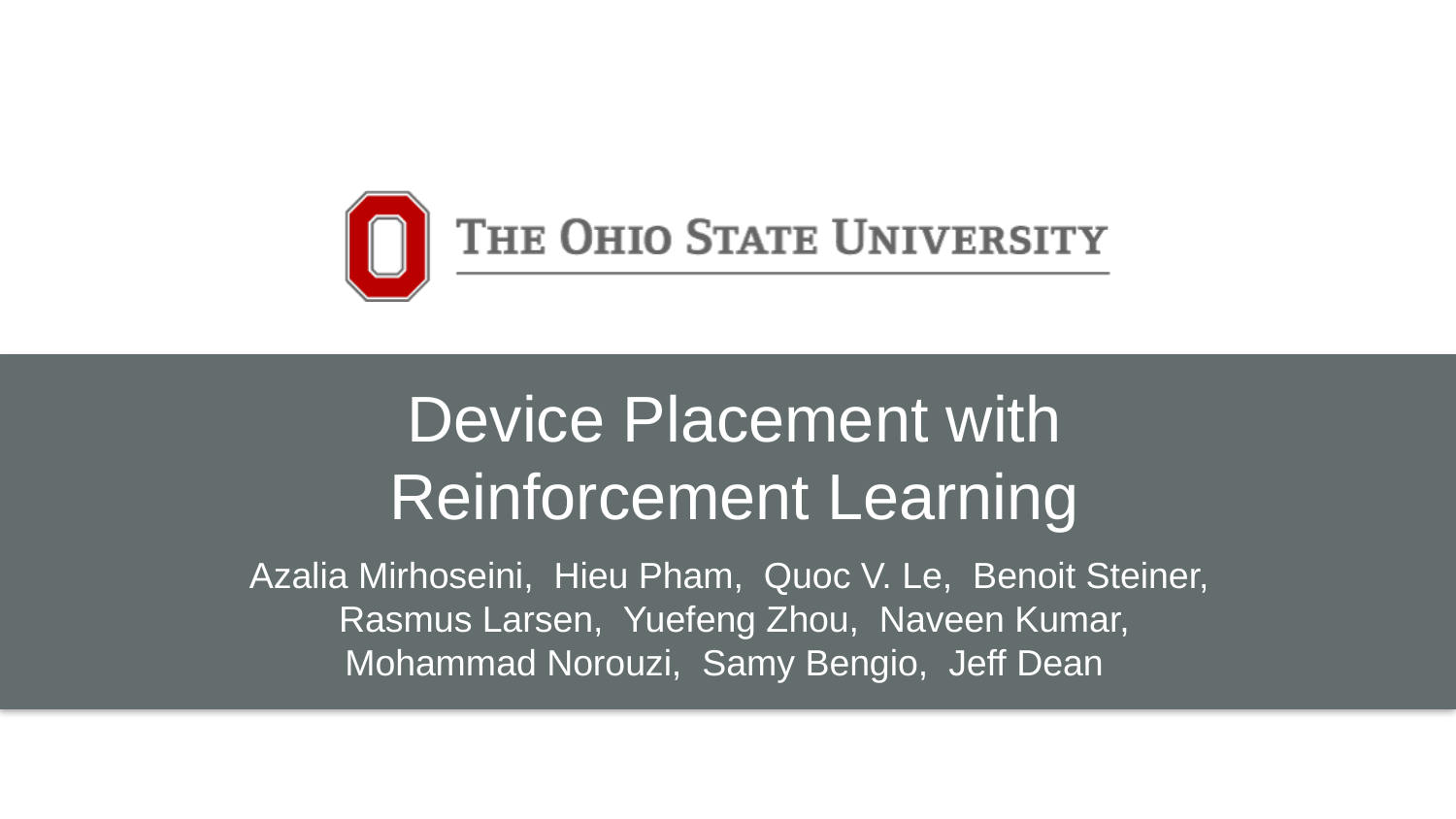

Device Placement with Reinforcement Learning
Azalia Mirhoseini,  Hieu Pham,  Quoc V. Le,  Benoit Steiner,  Rasmus Larsen,  Yuefeng Zhou,  Naveen Kumar, Mohammad Norouzi,  Samy Bengio,  Jeff Dean